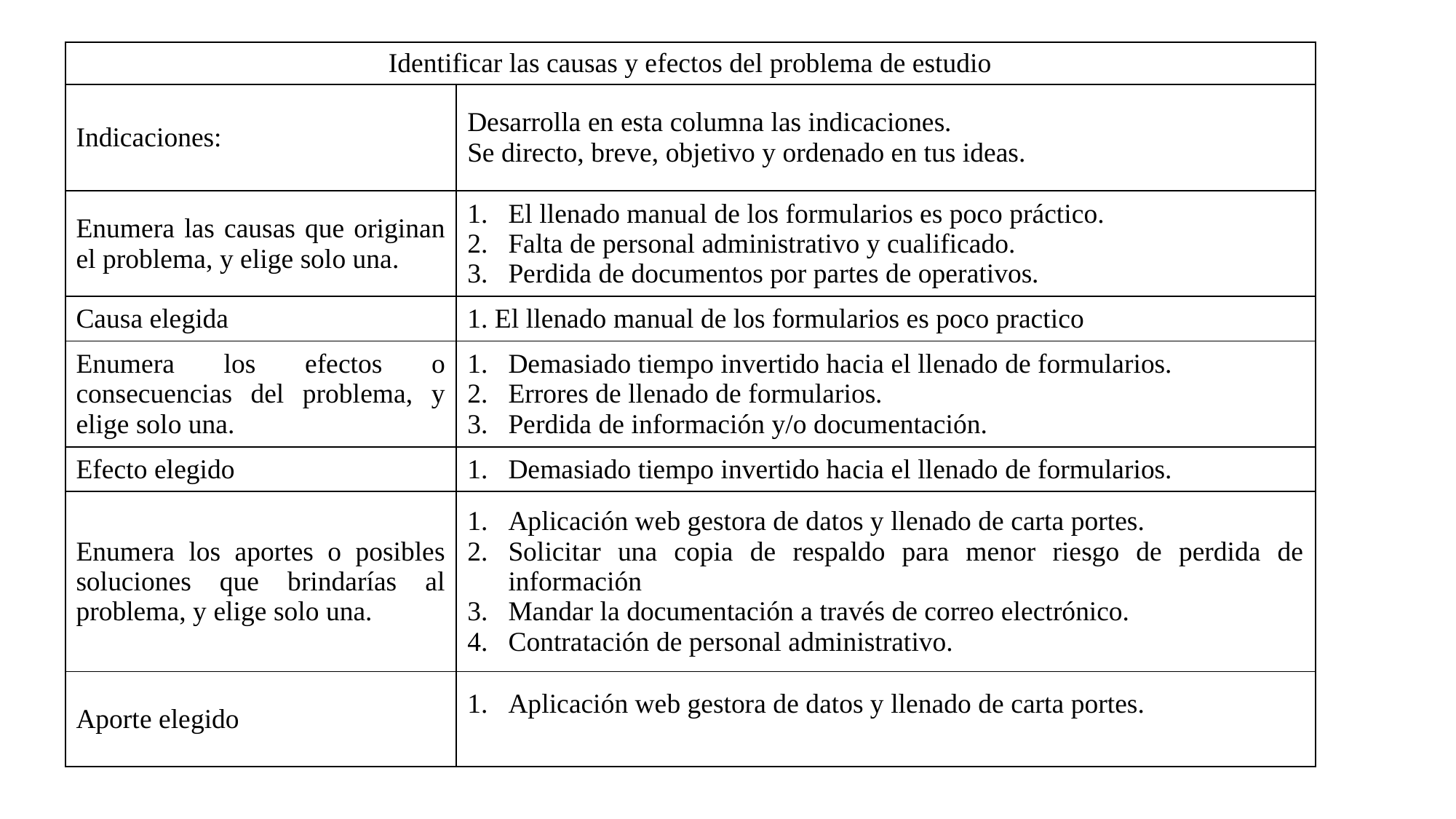

| Identificar las causas y efectos del problema de estudio |  |
| --- | --- |
| Indicaciones: | Desarrolla en esta columna las indicaciones. Se directo, breve, objetivo y ordenado en tus ideas. |
| Enumera las causas que originan el problema, y elige solo una. | El llenado manual de los formularios es poco práctico. Falta de personal administrativo y cualificado. Perdida de documentos por partes de operativos. |
| Causa elegida | 1. El llenado manual de los formularios es poco practico |
| Enumera los efectos o consecuencias del problema, y elige solo una. | Demasiado tiempo invertido hacia el llenado de formularios. Errores de llenado de formularios. Perdida de información y/o documentación. |
| Efecto elegido | Demasiado tiempo invertido hacia el llenado de formularios. |
| Enumera los aportes o posibles soluciones que brindarías al problema, y elige solo una. | Aplicación web gestora de datos y llenado de carta portes. Solicitar una copia de respaldo para menor riesgo de perdida de información Mandar la documentación a través de correo electrónico. Contratación de personal administrativo. |
| Aporte elegido | Aplicación web gestora de datos y llenado de carta portes. |